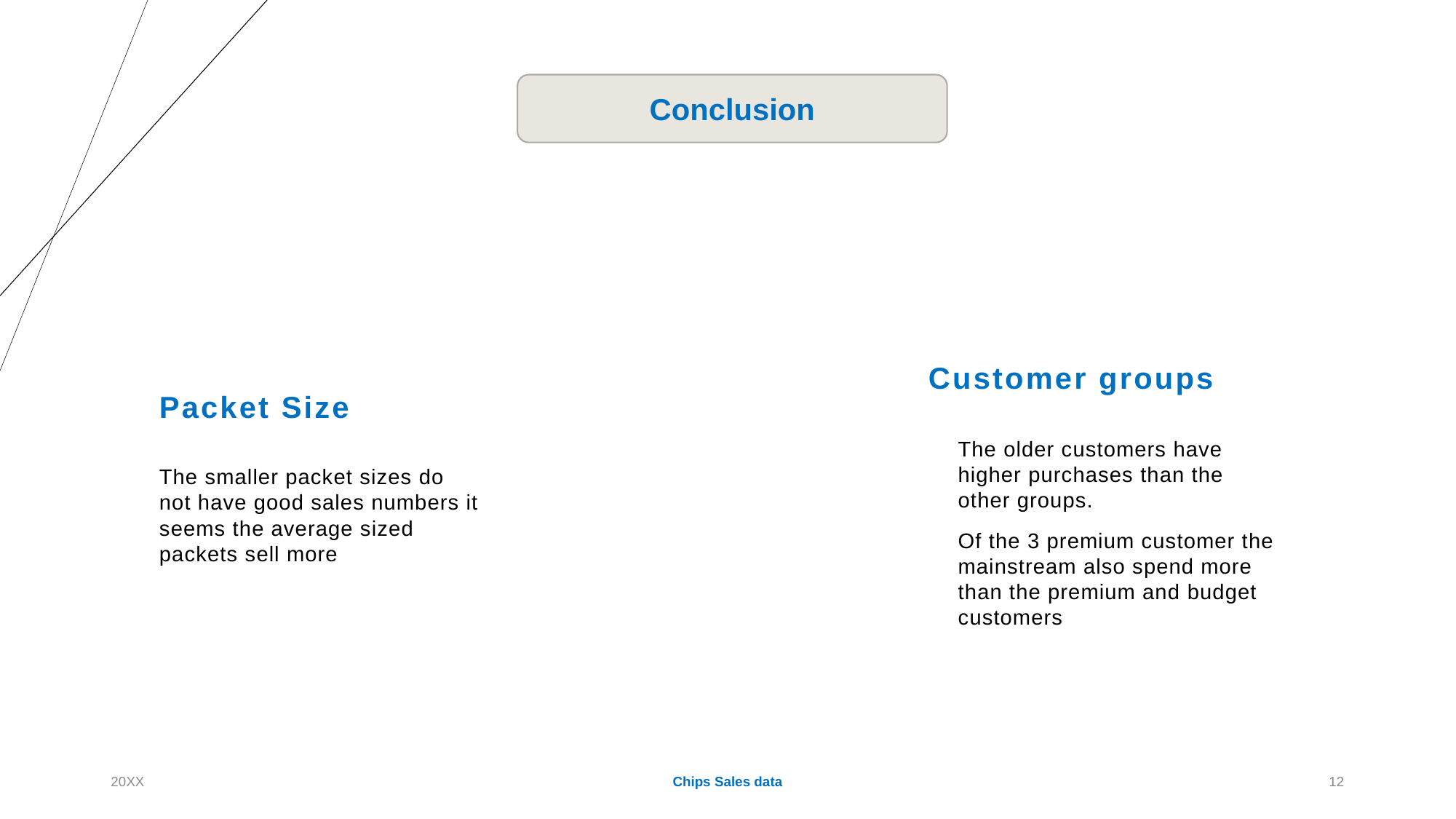

Conclusion
Customer groups
Packet Size
The older customers have higher purchases than the other groups.
Of the 3 premium customer the mainstream also spend more than the premium and ​​​budget customers
The smaller packet sizes do not have good sales numbers it seems the average sized packets sell more
20XX
Chips Sales data
12